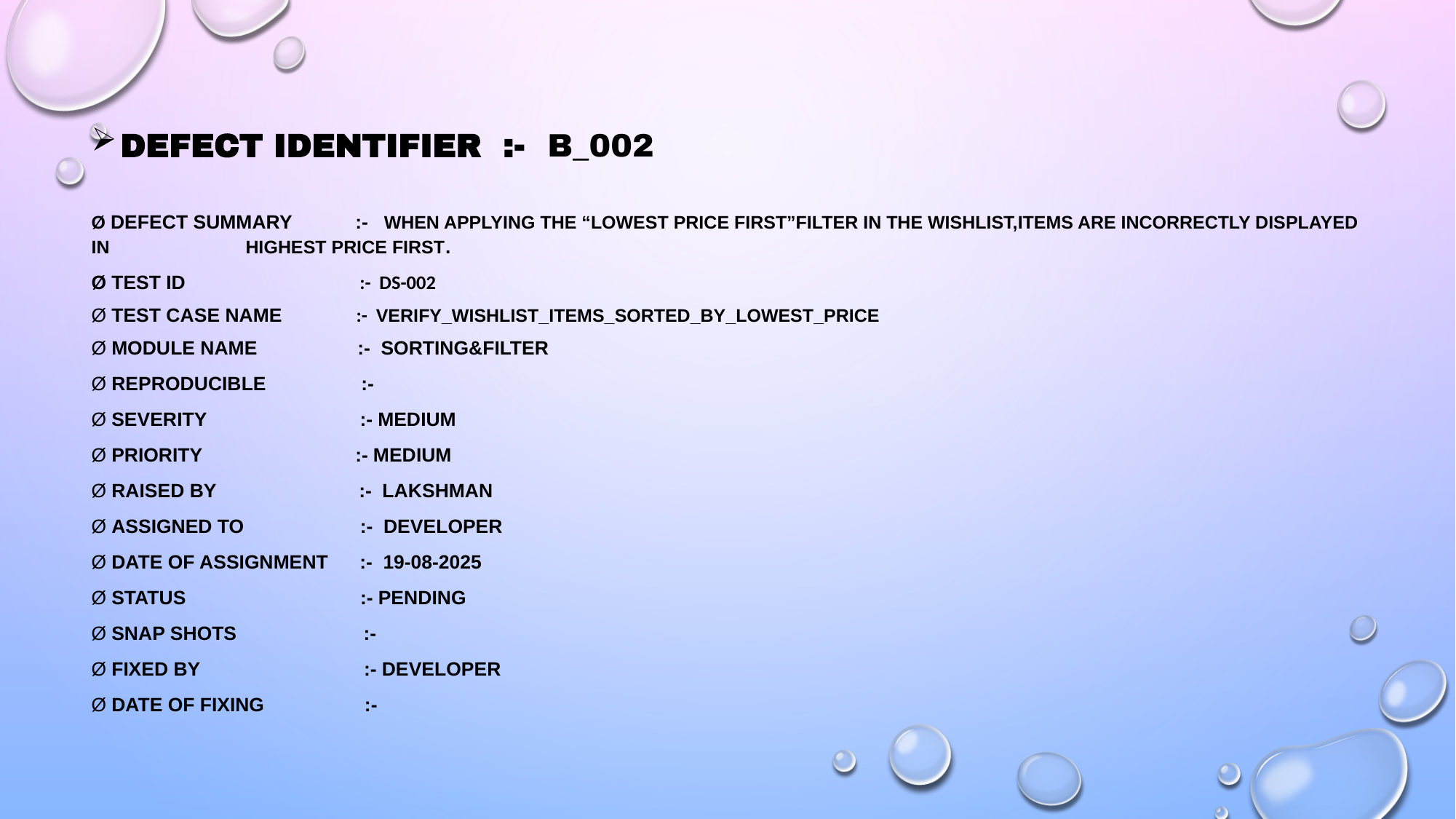

Defect identifier  :-  B_002

Ø Defect summary            :-   when applying the “lowest price first”filter in the wishlist,items are incorrectly displayed in    		                highest price first.
Ø Test Id                                 :-  ds-002
Ø Test case name              :-  Verify_Wishlist_Items_Sorted_By_Lowest_Price
Ø Module name                   :-  sorting&filter
Ø Reproducible                  :-
Ø Severity                             :- medium
Ø Priority                             :- medium
Ø Raised by                           :-  lakshman
Ø Assigned to                      :-  developer
Ø Date of assignment      :-  19-08-2025
Ø Status                                 :- pending
Ø Snap shots                        :-
Ø Fixed by                               :- developer
Ø Date of fixing                   :-